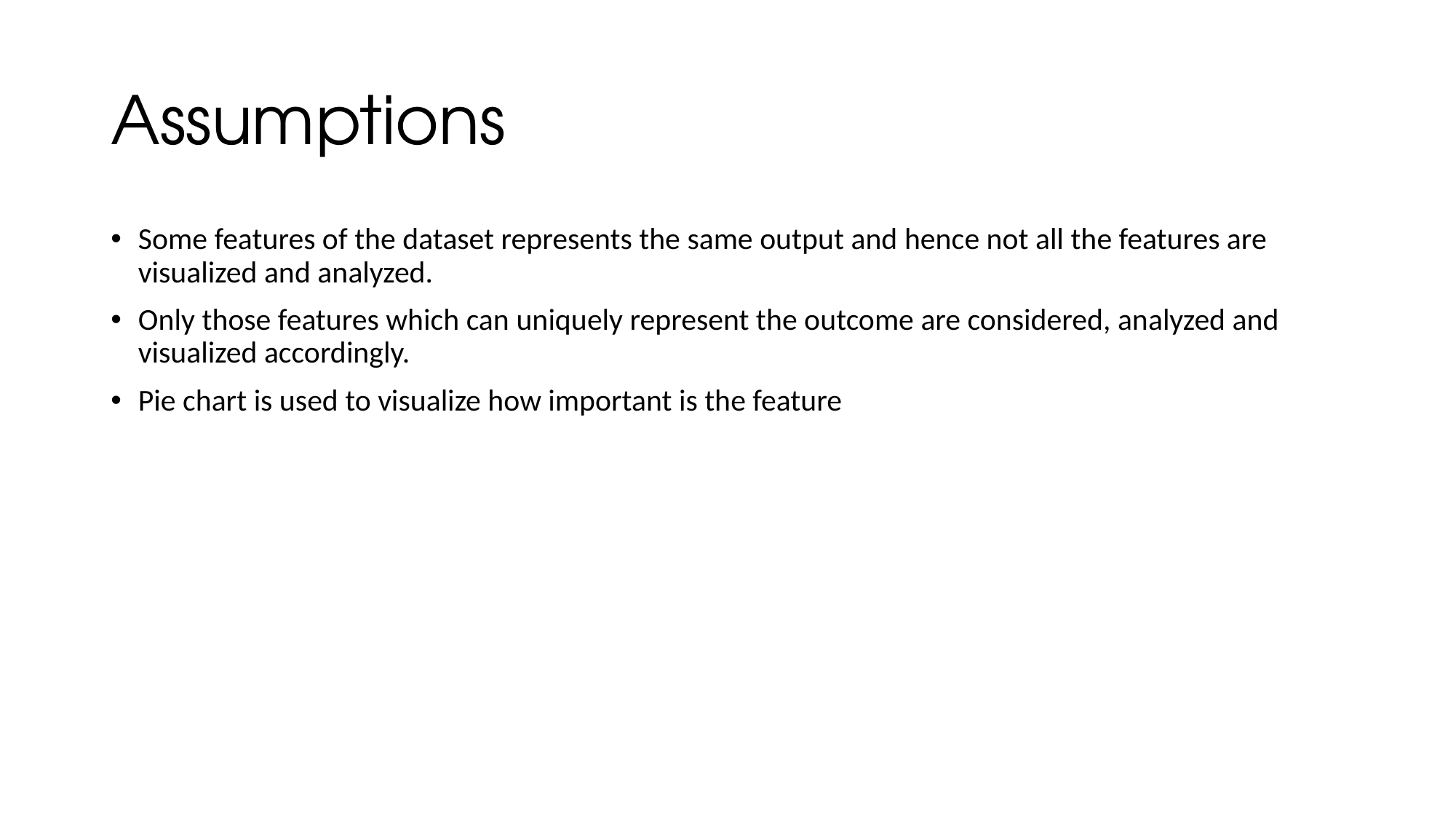

# Assumptions
Some features of the dataset represents the same output and hence not all the features are visualized and analyzed.
Only those features which can uniquely represent the outcome are considered, analyzed and visualized accordingly.
Pie chart is used to visualize how important is the feature